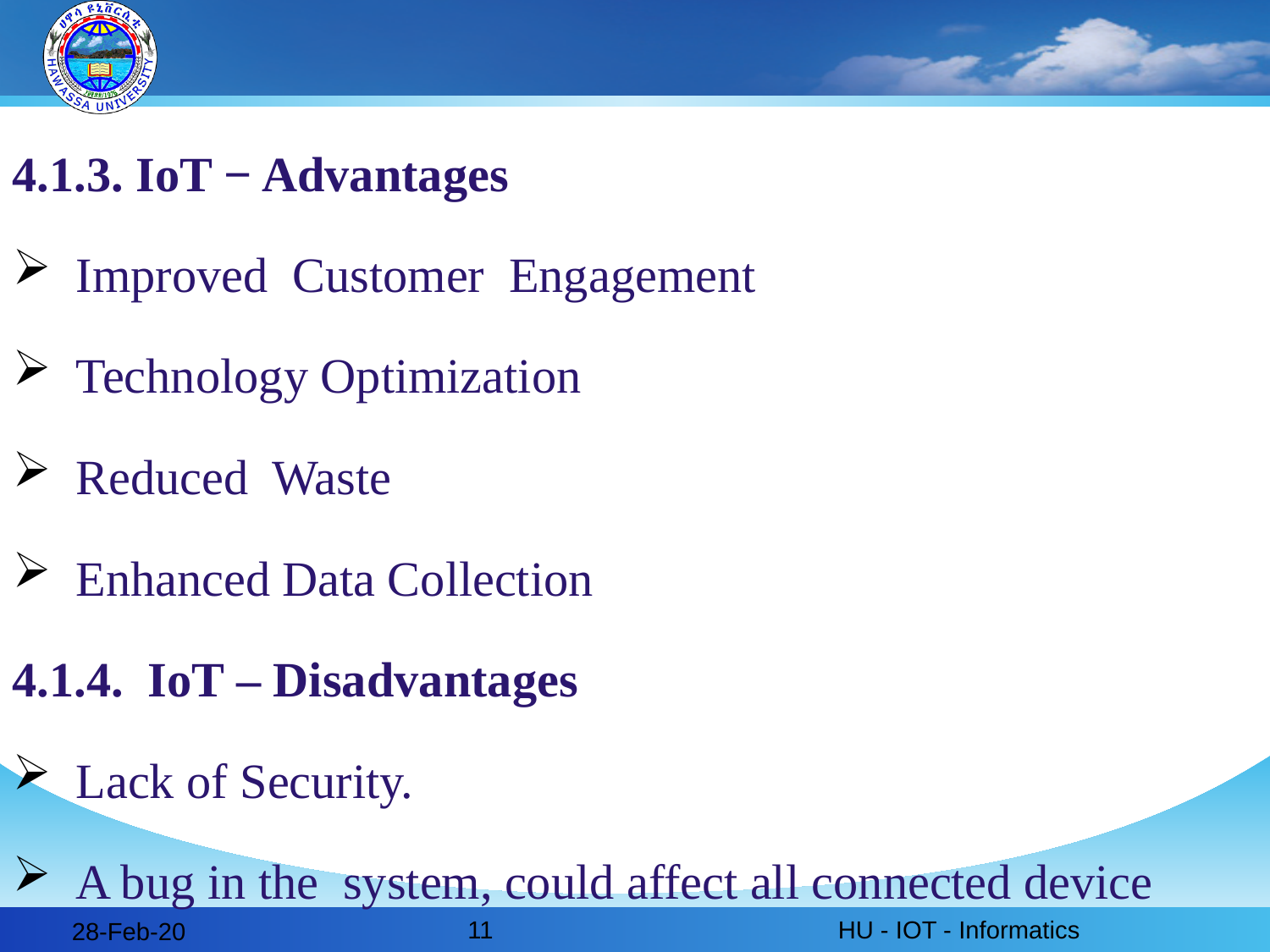

4.1.3. IoT − Advantages
Improved  Customer  Engagement
Technology Optimization
Reduced  Waste
Enhanced Data Collection
4.1.4.  IoT – Disadvantages
Lack of Security.
A bug in the  system, could affect all connected device

11
HU - IOT - Informatics
28-Feb-20